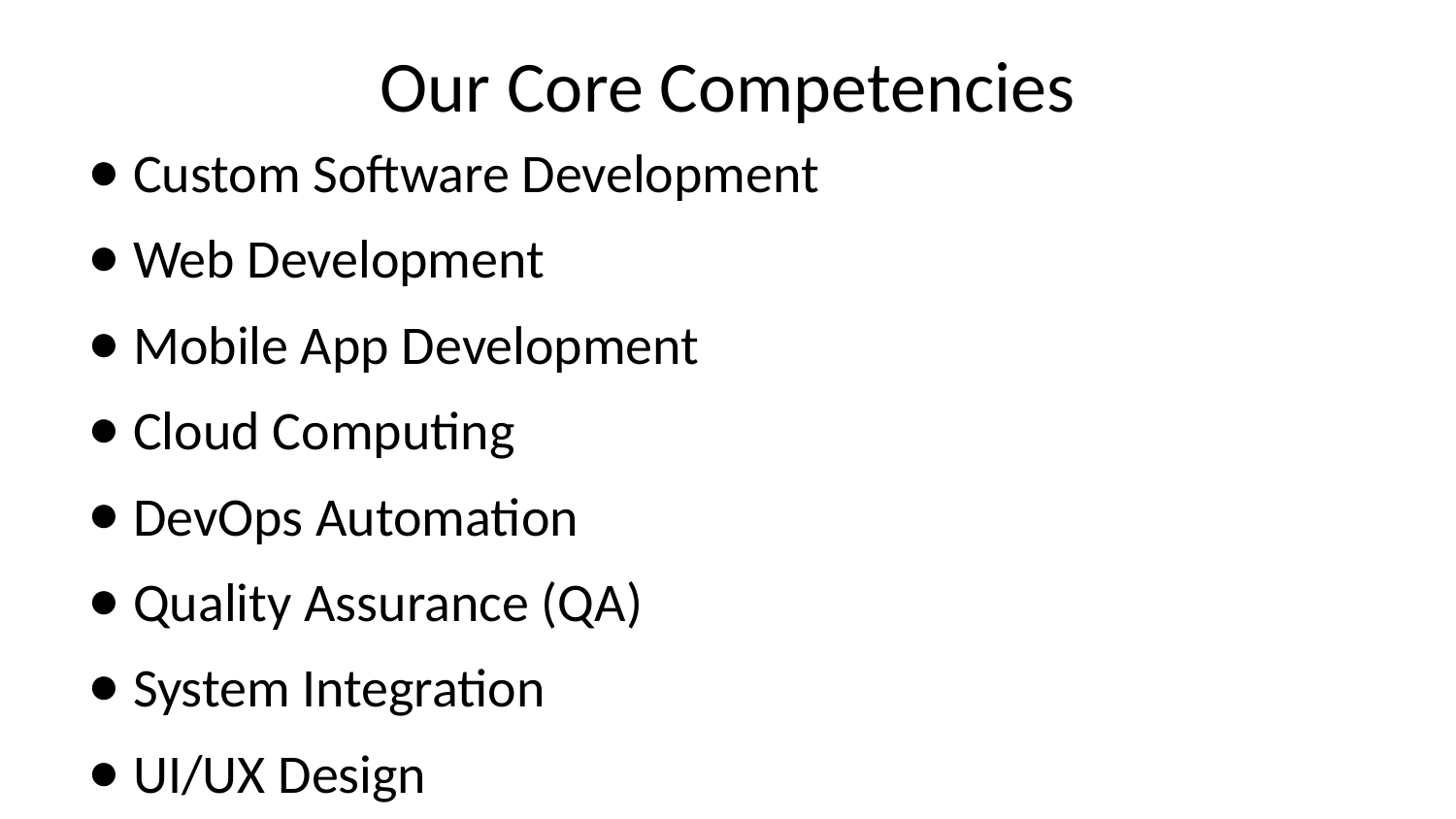

# Our Core Competencies
Custom Software Development
Web Development
Mobile App Development
Cloud Computing
DevOps Automation
Quality Assurance (QA)
System Integration
UI/UX Design